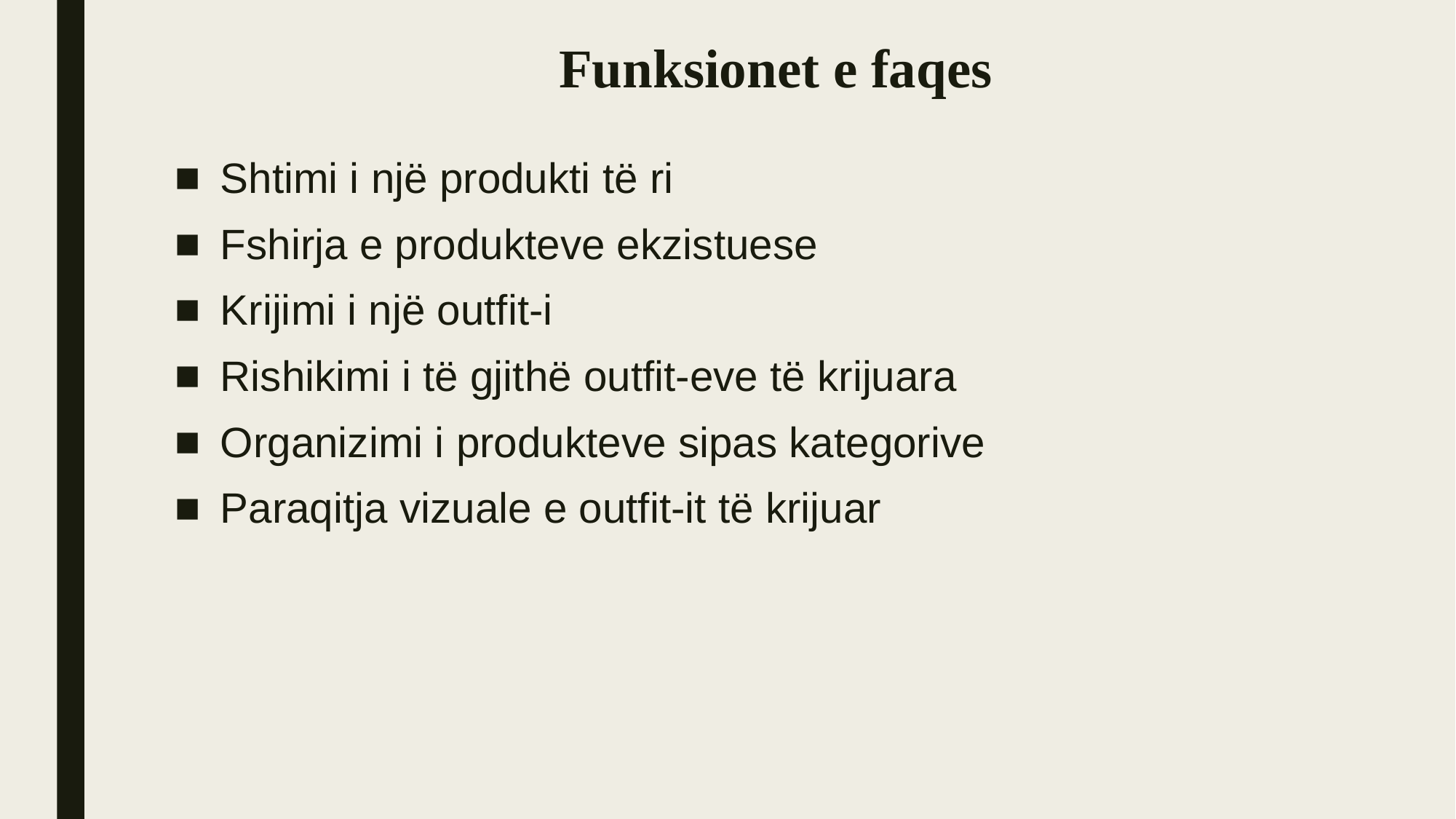

# Funksionet e faqes
Shtimi i një produkti të ri
Fshirja e produkteve ekzistuese
Krijimi i një outfit-i
Rishikimi i të gjithë outfit-eve të krijuara
Organizimi i produkteve sipas kategorive
Paraqitja vizuale e outfit-it të krijuar